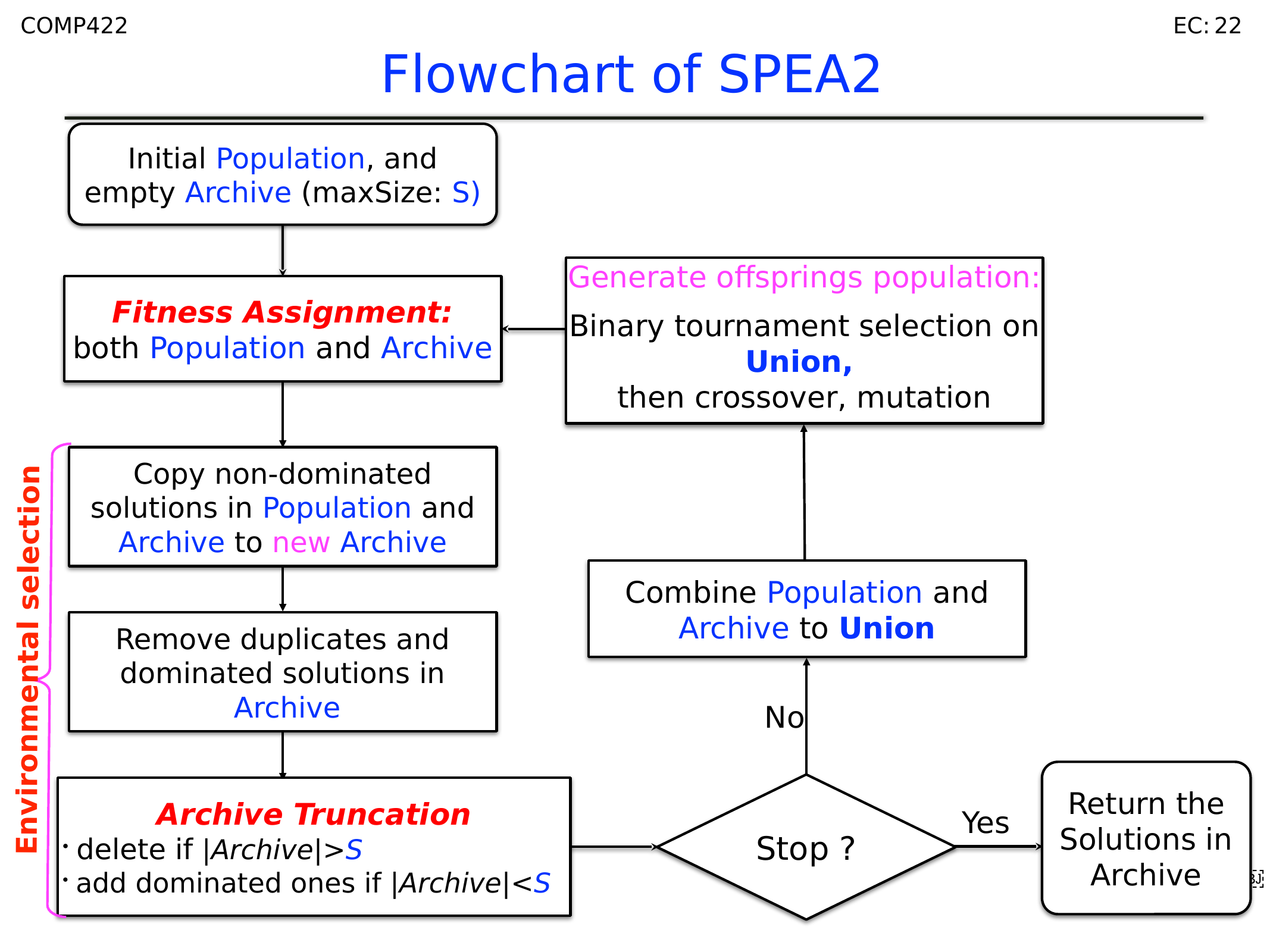

22
# Flowchart of SPEA2
Initial Population, and
empty Archive (maxSize: S)

Generate offsprings population:

Binary tournament selection on Union,
then crossover, mutation
Fitness Assignment:
both Population and Archive

Copy non-dominated solutions in Population and Archive to new Archive

Combine Population and Archive to Union
Remove duplicates and dominated solutions in
 Archive
Environmental selection

No

Return the Solutions in Archive
Stop ?
Archive Truncation
delete if |Archive|>S
add dominated ones if |Archive|<S
Yes

22￼